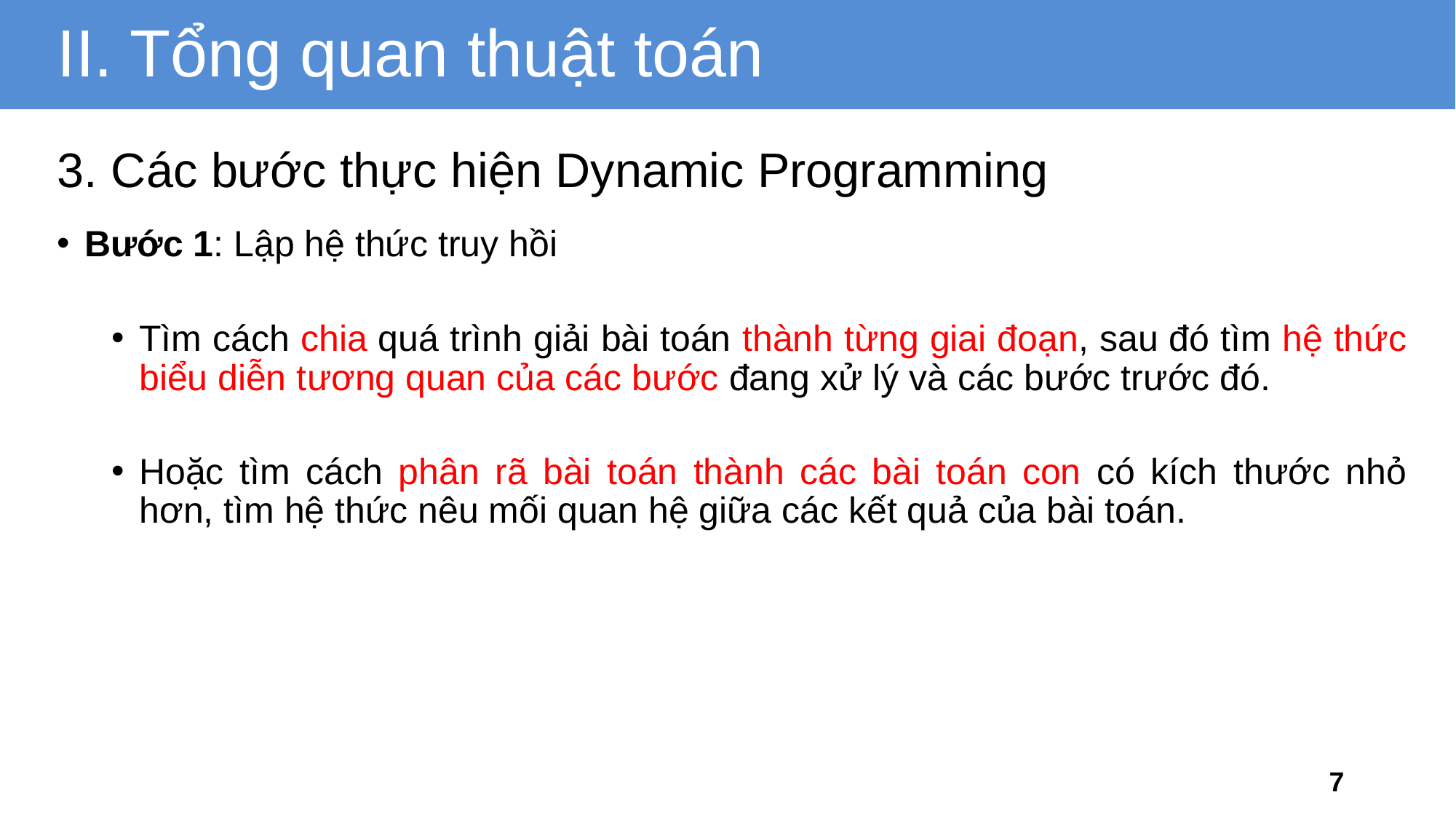

II. Tổng quan thuật toán
3. Các bước thực hiện Dynamic Programming
Bước 1: Lập hệ thức truy hồi

Tìm cách chia quá trình giải bài toán thành từng giai đoạn, sau đó tìm hệ thức biểu diễn tương quan của các bước đang xử lý và các bước trước đó.

Hoặc tìm cách phân rã bài toán thành các bài toán con có kích thước nhỏ hơn, tìm hệ thức nêu mối quan hệ giữa các kết quả của bài toán.

7